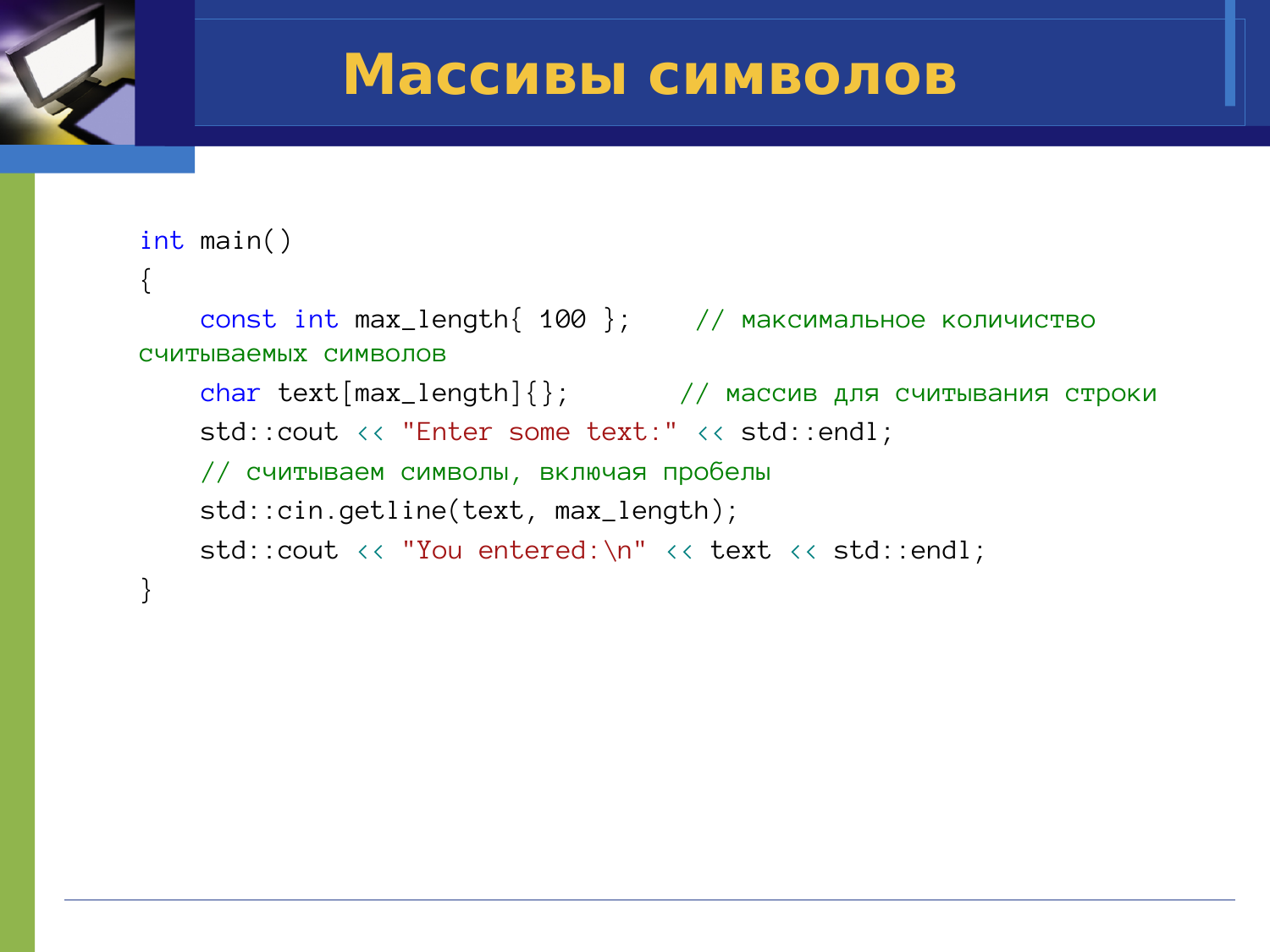

# Массивы символов

int main()
{
    const int max_length{ 100 };    // максимальное количиство считываемых символов
    char text[max_length]{};       // массив для считывания строки
    std::cout << "Enter some text:" << std::endl;
    // считываем символы, включая пробелы
    std::cin.getline(text, max_length);
    std::cout << "You entered:\n" << text << std::endl;
}